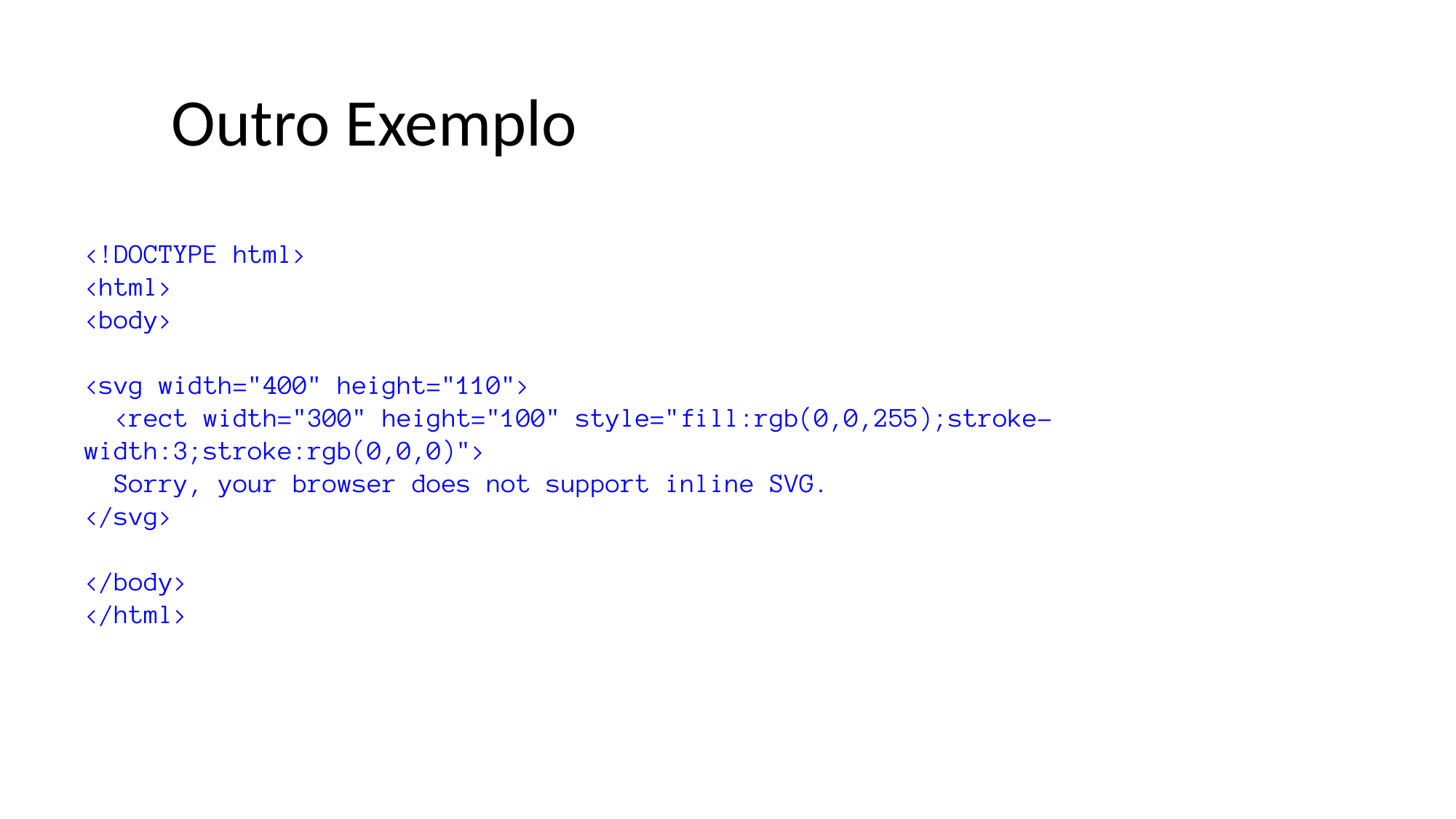

# Outro Exemplo
<!DOCTYPE html>
<html>
<body>

<svg width="400" height="110">
  <rect width="300" height="100" style="fill:rgb(0,0,255);stroke-width:3;stroke:rgb(0,0,0)">
  Sorry, your browser does not support inline SVG.
</svg>

</body>
</html>